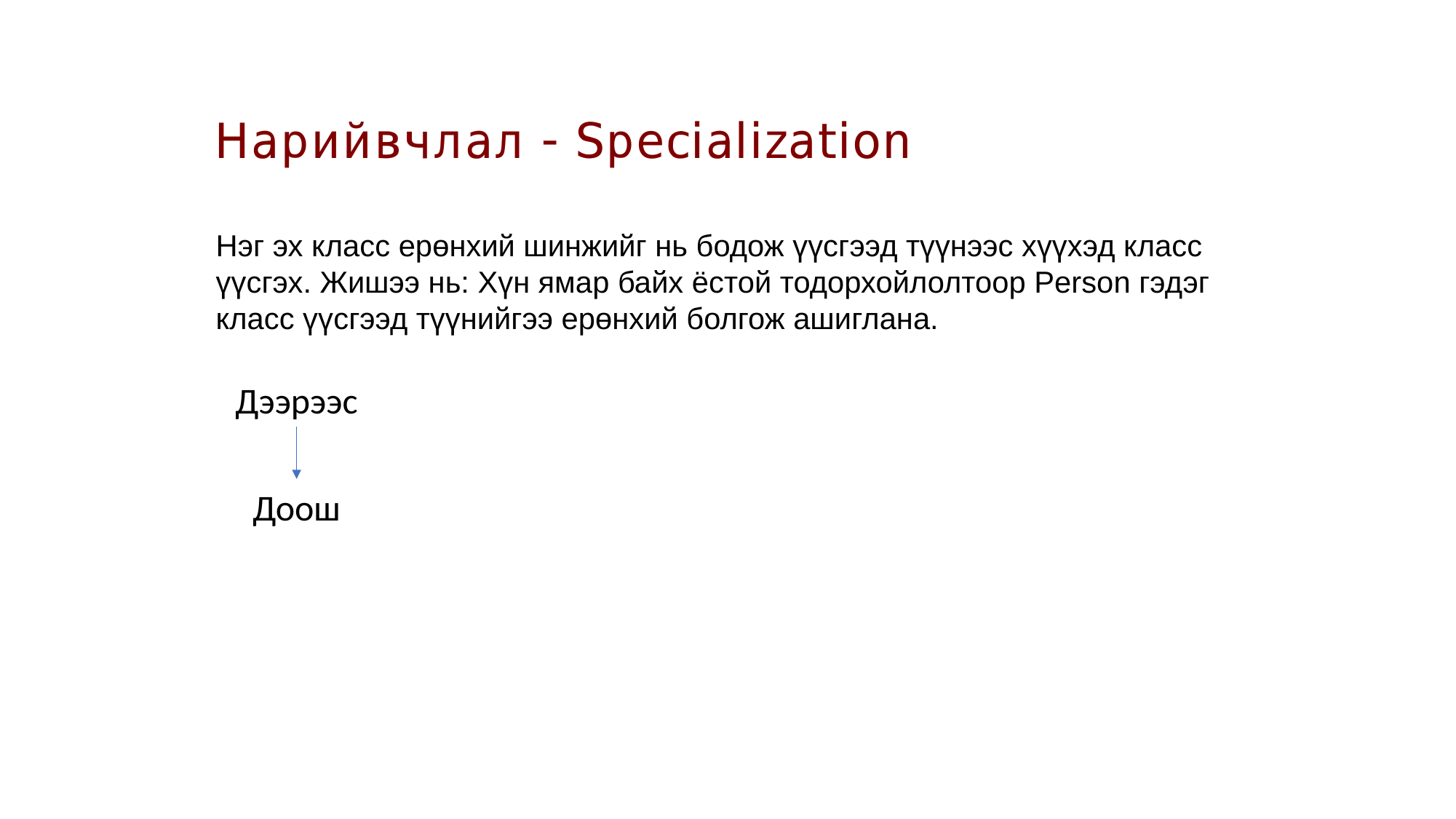

Нарийвчлал - Specialization
Нэг эх класс ерөнхий шинжийг нь бодож үүсгээд түүнээс хүүхэд класс үүсгэх. Жишээ нь: Хүн ямар байх ёстой тодорхойлолтоор Person гэдэг класс үүсгээд түүнийгээ ерөнхий болгож ашиглана.

Дээрээс
Доош